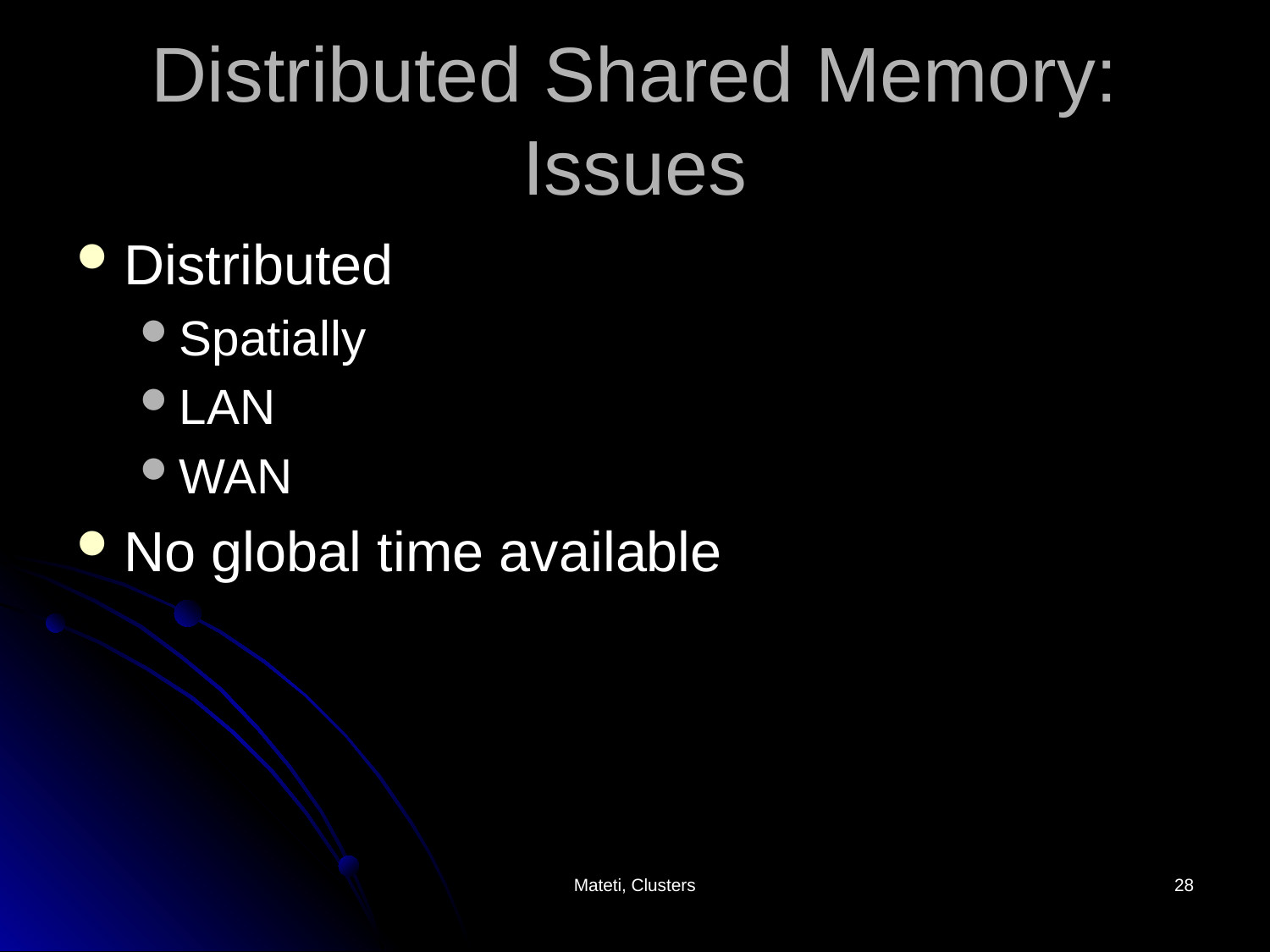

# Distributed Shared Memory: Issues
Distributed
Spatially
LAN
WAN
No global time available
Mateti, Clusters
28